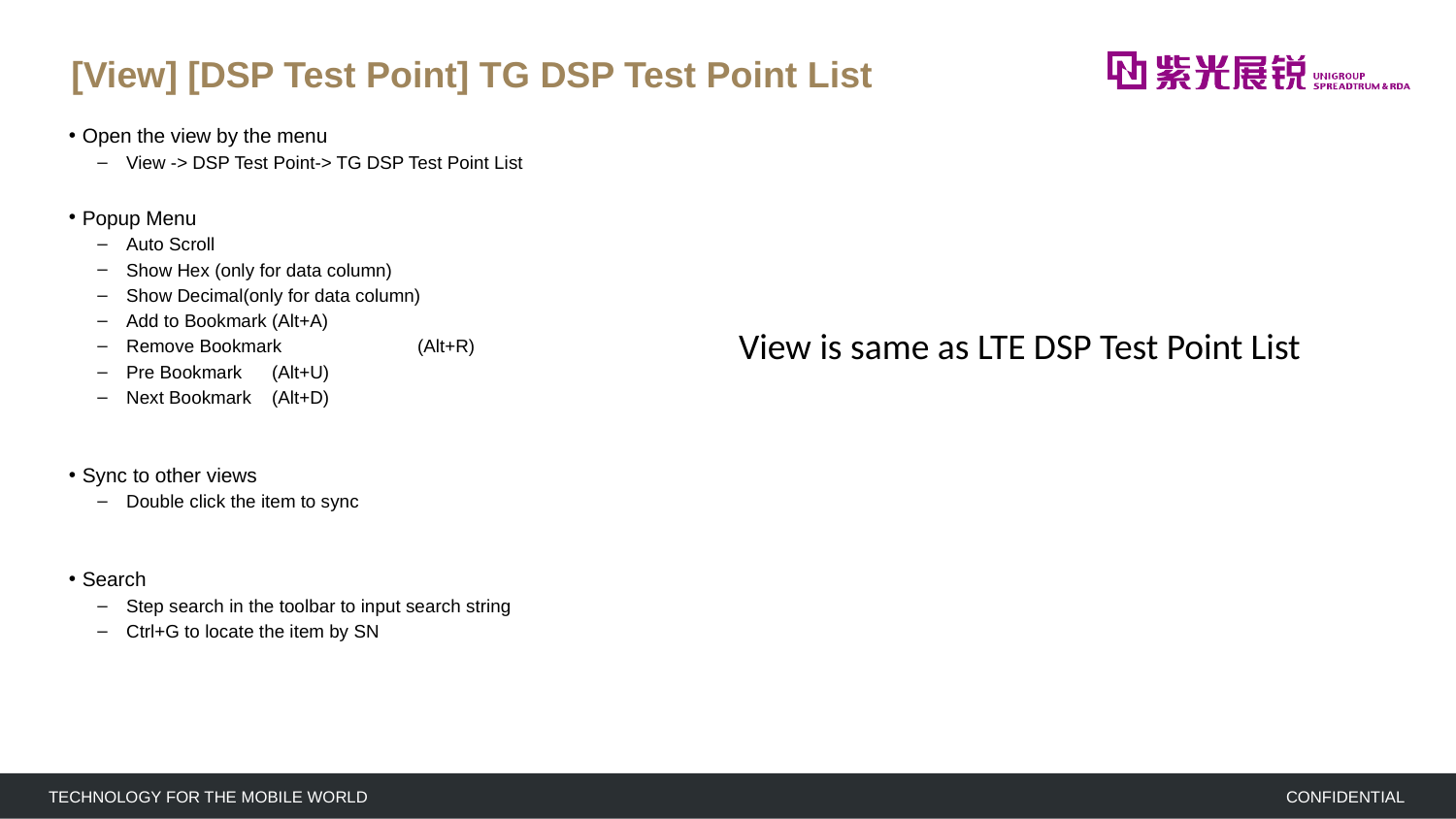

# [View] [DSP Test Point] TG DSP Test Point List
Open the view by the menu
View -> DSP Test Point-> TG DSP Test Point List

Popup Menu
Auto Scroll
Show Hex (only for data column)
Show Decimal(only for data column)
Add to Bookmark 	(Alt+A)
Remove Bookmark 	(Alt+R)
Pre Bookmark	(Alt+U)
Next Bookmark	(Alt+D)

Sync to other views
Double click the item to sync

Search
Step search in the toolbar to input search string
Ctrl+G to locate the item by SN

View is same as LTE DSP Test Point List